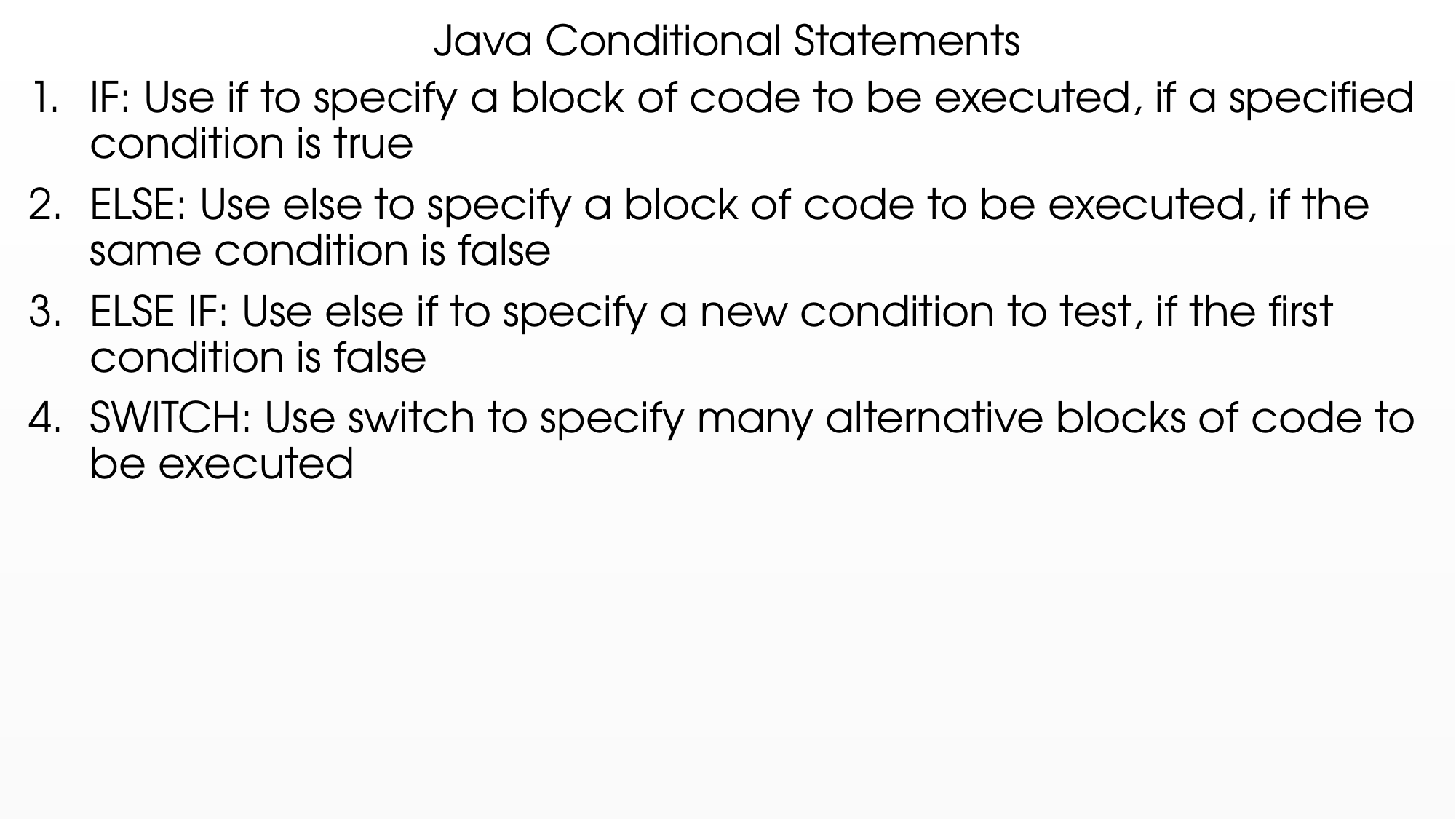

# Java Conditional Statements
IF: Use if to specify a block of code to be executed, if a specified condition is true
ELSE: Use else to specify a block of code to be executed, if the same condition is false
ELSE IF: Use else if to specify a new condition to test, if the first condition is false
SWITCH: Use switch to specify many alternative blocks of code to be executed